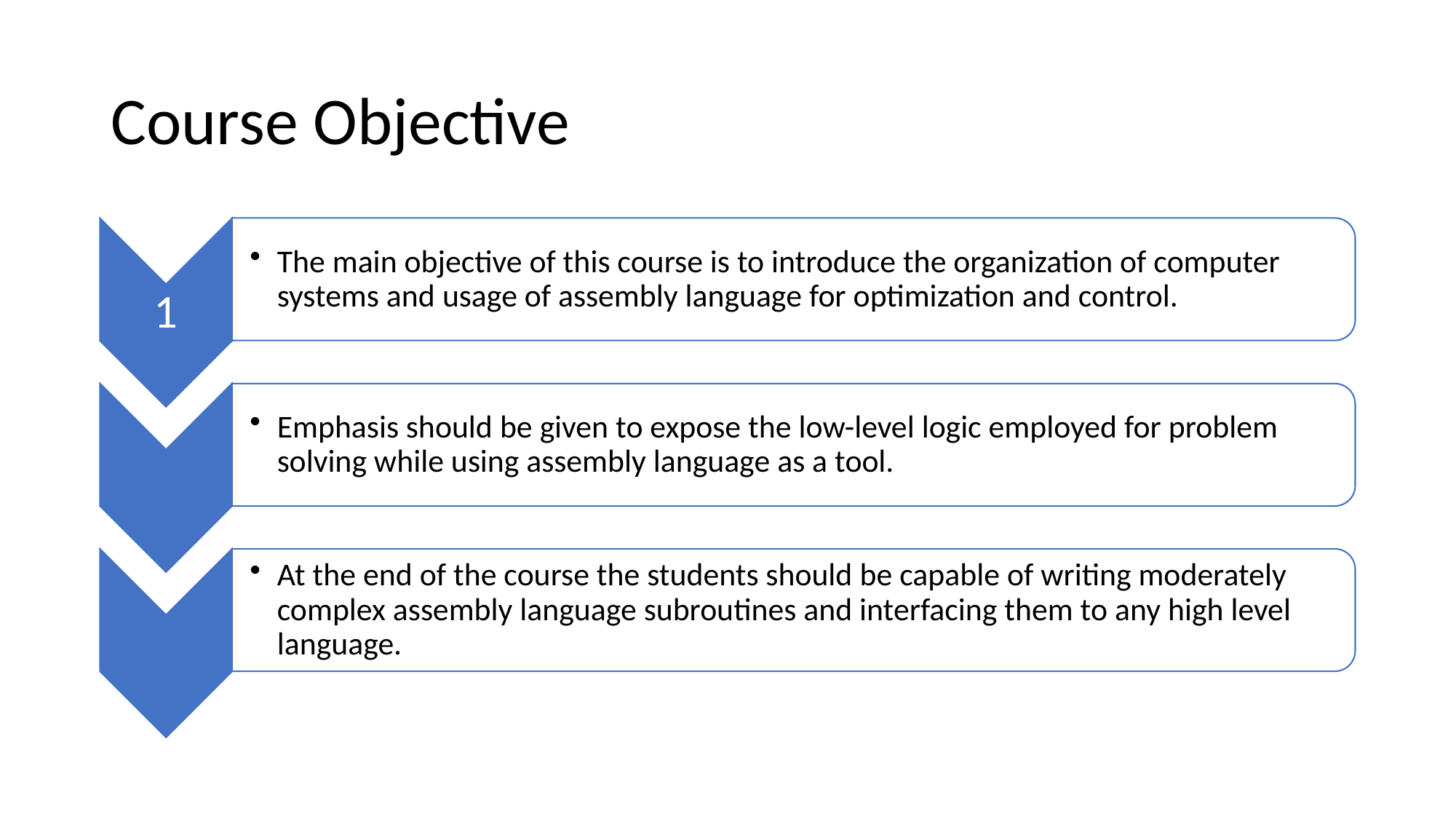

# Course Objective
1
The main objective of this course is to introduce the organization of computer systems and usage of assembly language for optimization and control.

Emphasis should be given to expose the low-level logic employed for problem solving while using assembly language as a tool.

At the end of the course the students should be capable of writing moderately complex assembly language subroutines and interfacing them to any high level language.